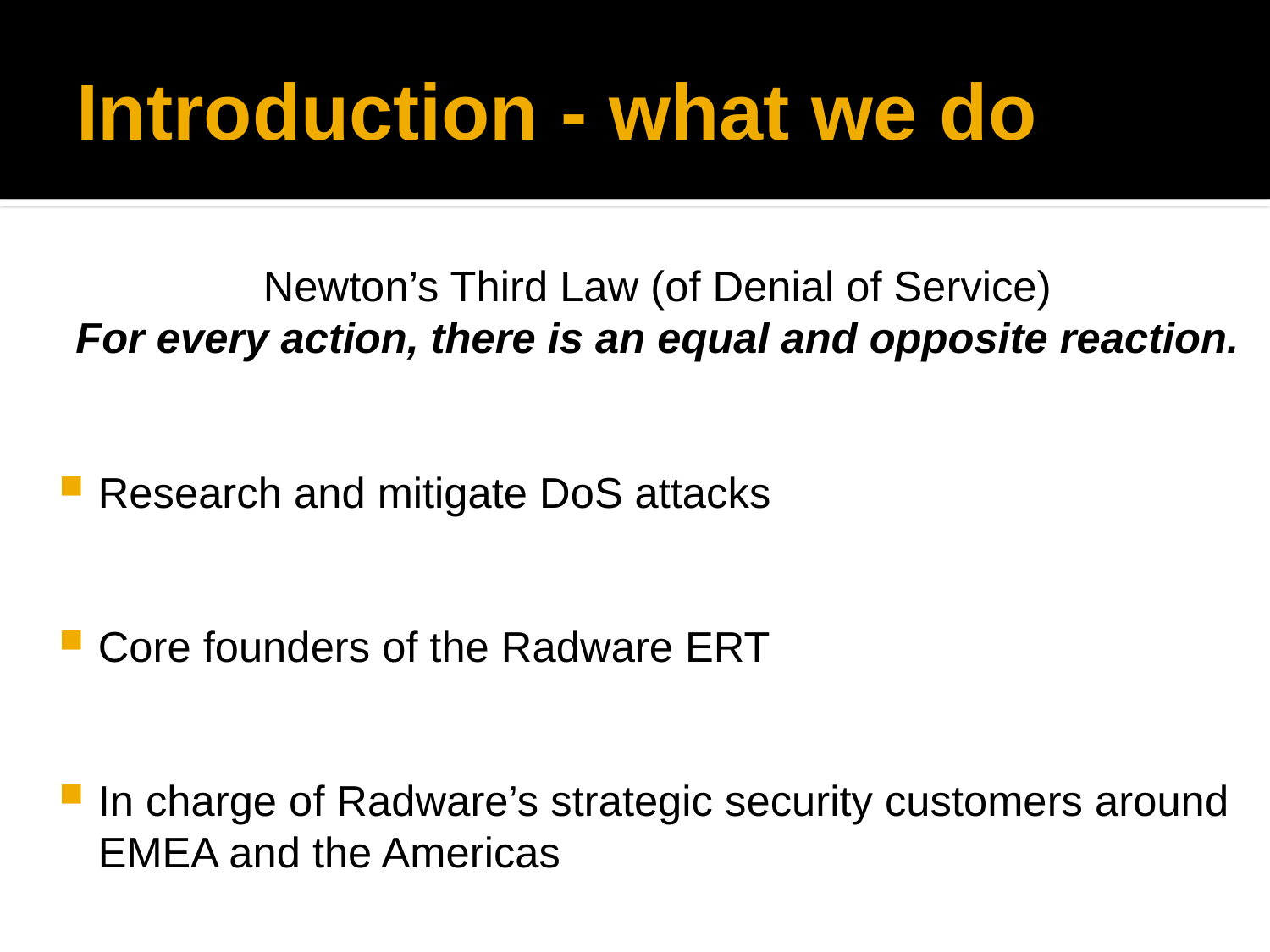

# Introduction - what we do
Newton’s Third Law (of Denial of Service)
For every action, there is an equal and opposite reaction.

Research and mitigate DoS attacks

Core founders of the Radware ERT

In charge of Radware’s strategic security customers around EMEA and the Americas